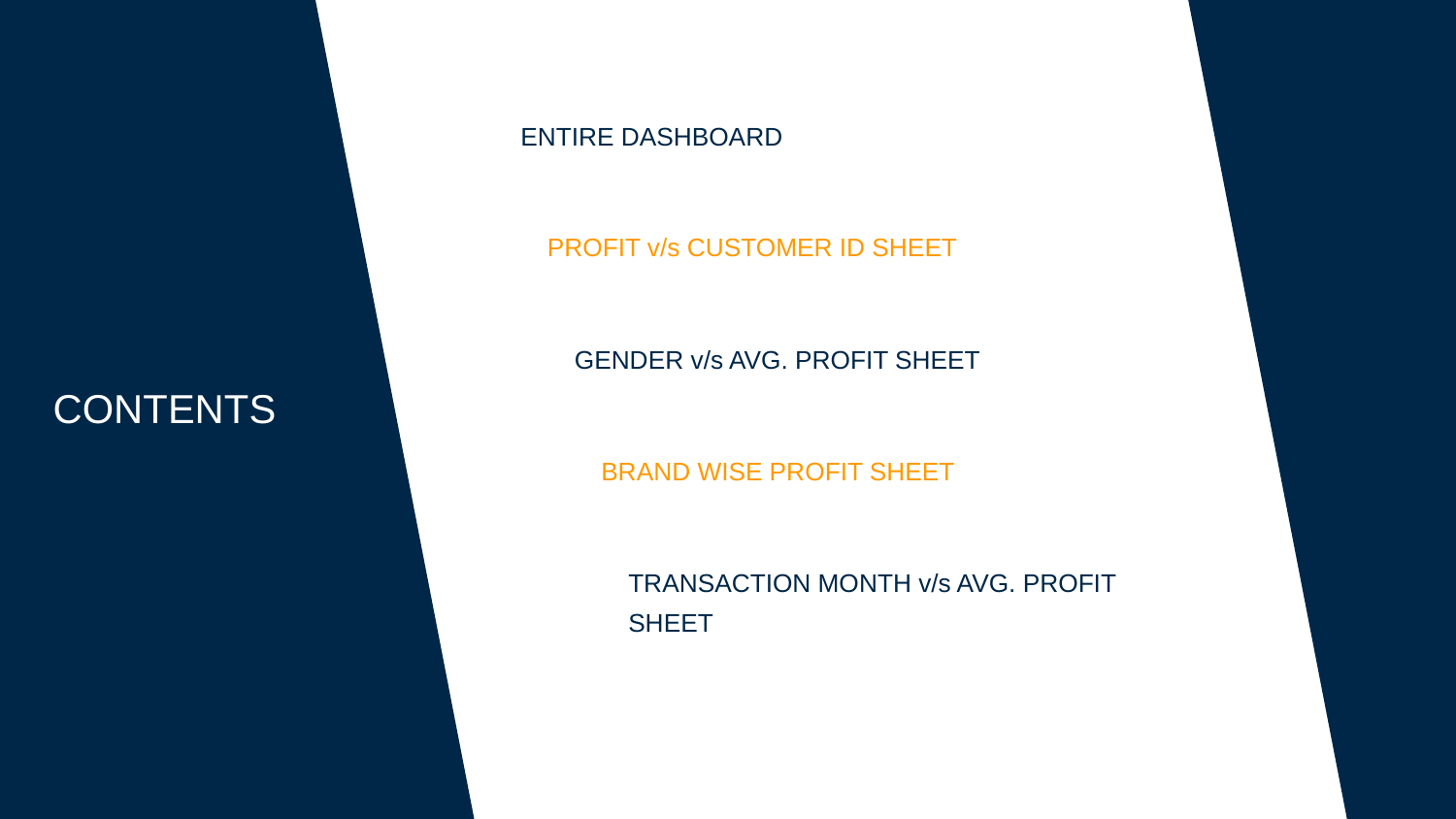

ENTIRE DASHBOARD
PROFIT v/s CUSTOMER ID SHEET

GENDER v/s AVG. PROFIT SHEET
CONTENTS
BRAND WISE PROFIT SHEET
TRANSACTION MONTH v/s AVG. PROFIT SHEET